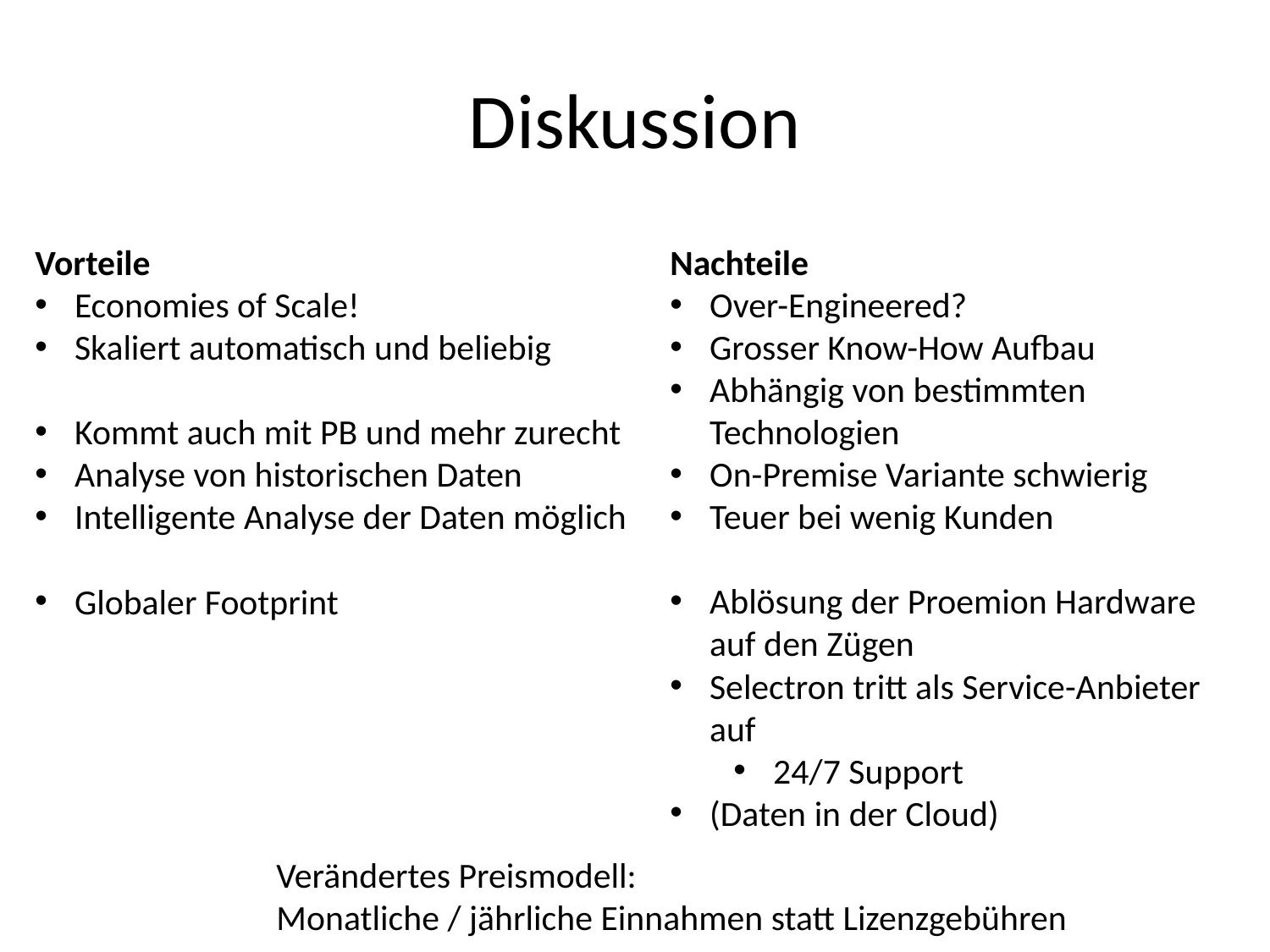

# Diskussion
Vorteile
Economies of Scale!
Skaliert automatisch und beliebig

Kommt auch mit PB und mehr zurecht
Analyse von historischen Daten
Intelligente Analyse der Daten möglich

Globaler Footprint
Nachteile
Over-Engineered?
Grosser Know-How Aufbau
Abhängig von bestimmten Technologien
On-Premise Variante schwierig
Teuer bei wenig Kunden

Ablösung der Proemion Hardware auf den Zügen
Selectron tritt als Service-Anbieter auf
24/7 Support
(Daten in der Cloud)
Verändertes Preismodell:
Monatliche / jährliche Einnahmen statt Lizenzgebühren